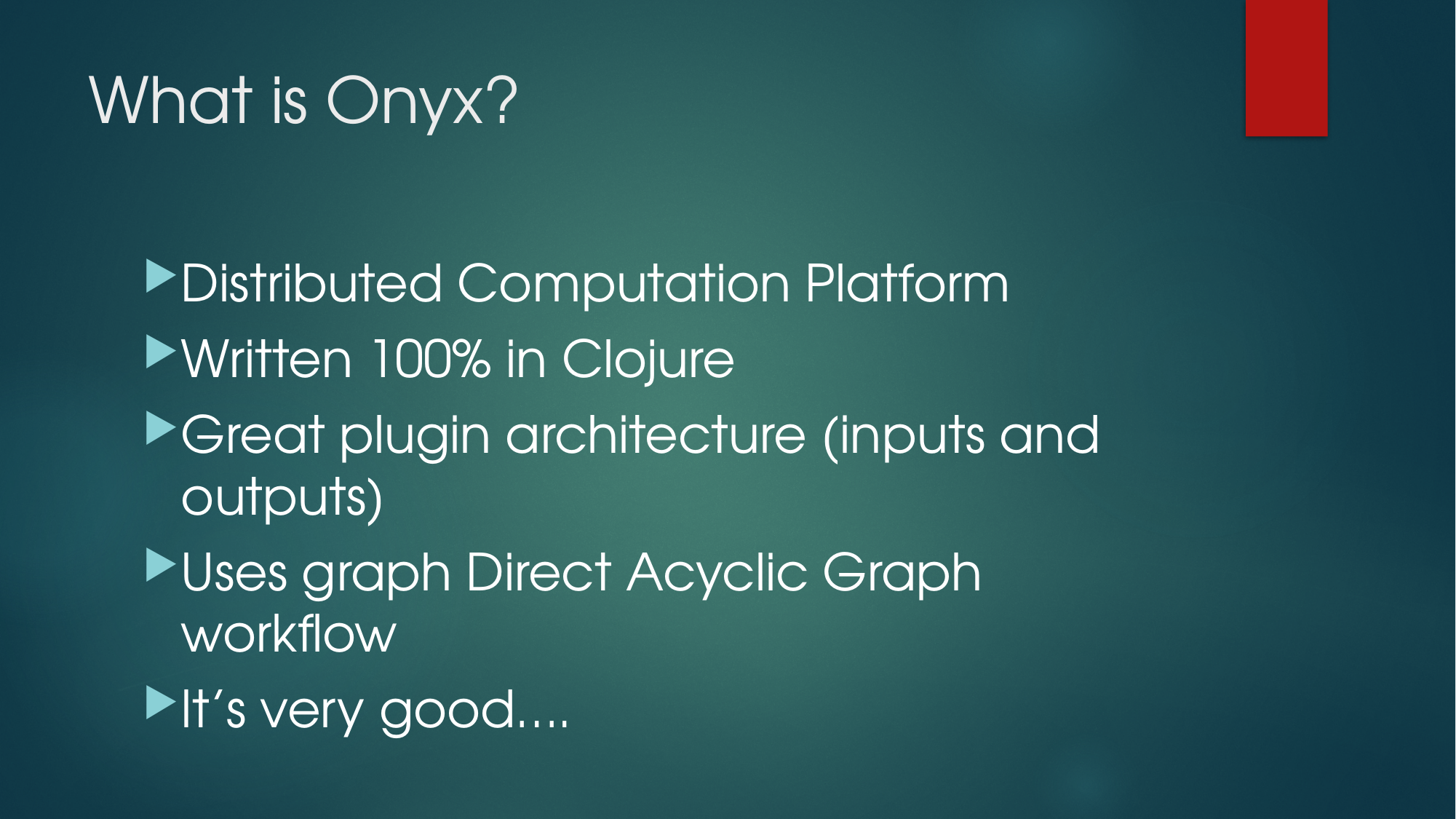

# What is Onyx?
Distributed Computation Platform
Written 100% in Clojure
Great plugin architecture (inputs and outputs)
Uses graph Direct Acyclic Graph workflow
It’s very good….